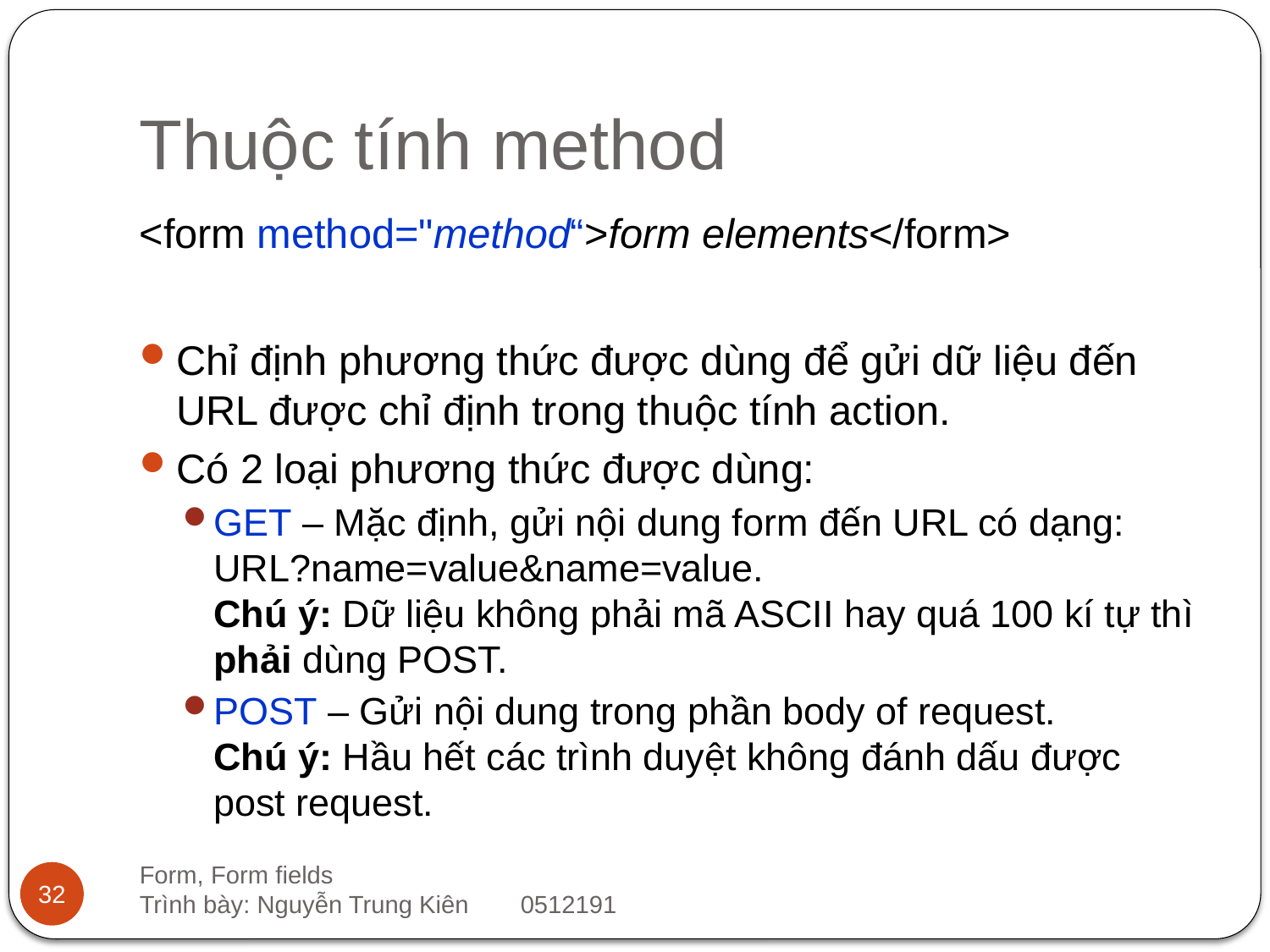

# Thuộc tính method
<form method="method“>form elements</form>

Chỉ định phương thức được dùng để gửi dữ liệu đến URL được chỉ định trong thuộc tính action.
Có 2 loại phương thức được dùng:
GET – Mặc định, gửi nội dung form đến URL có dạng: 			URL?name=value&name=value.
Chú ý: Dữ liệu không phải mã ASCII hay quá 100 kí tự thì phải dùng POST.
POST – Gửi nội dung trong phần body of request.
Chú ý: Hầu hết các trình duyệt không đánh dấu được post request.
Form, Form fields
Trình bày: Nguyễn Trung Kiên	0512191
32